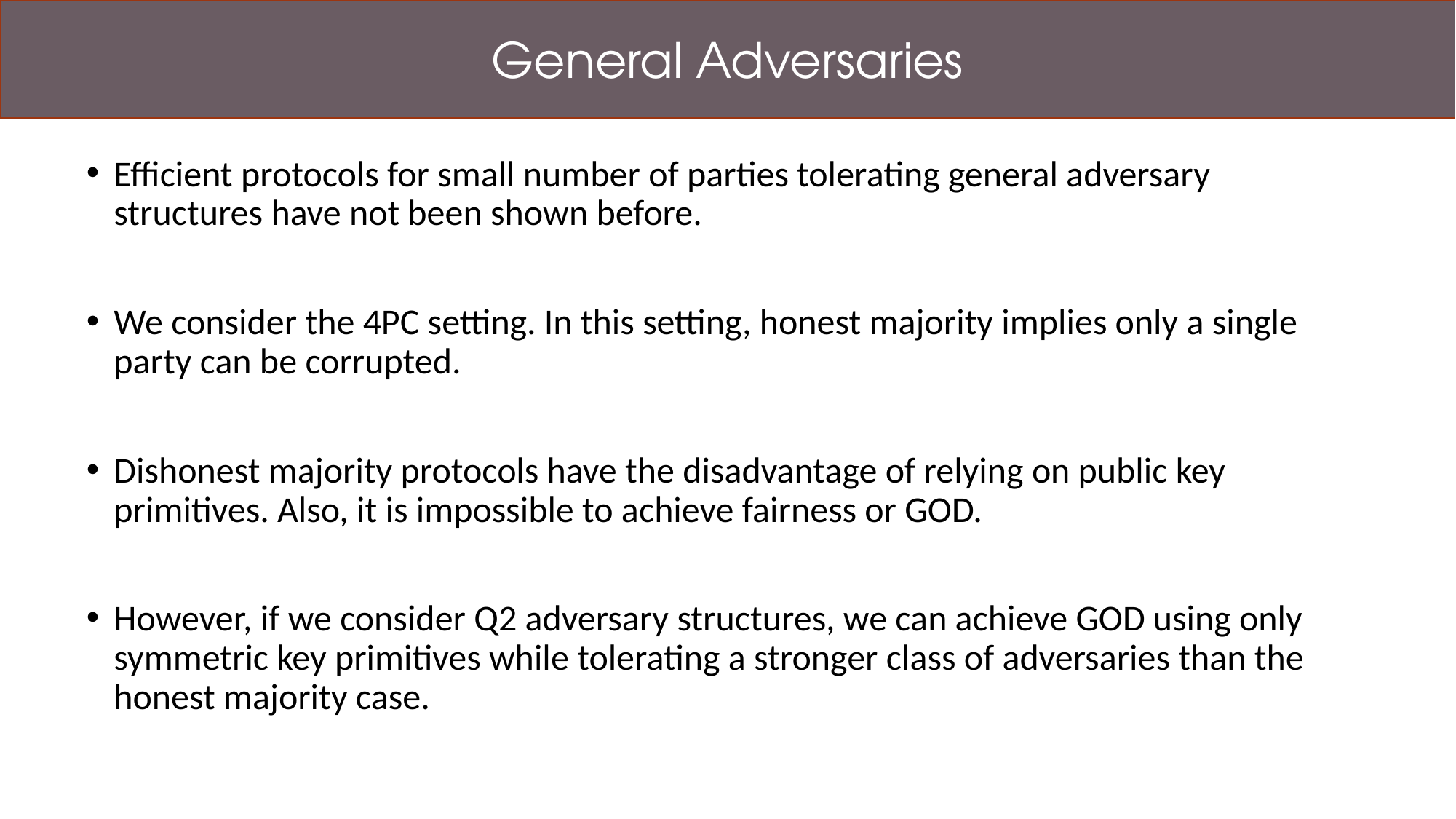

General Adversaries
Efficient protocols for small number of parties tolerating general adversary structures have not been shown before.

We consider the 4PC setting. In this setting, honest majority implies only a single party can be corrupted.

Dishonest majority protocols have the disadvantage of relying on public key primitives. Also, it is impossible to achieve fairness or GOD.

However, if we consider Q2 adversary structures, we can achieve GOD using only symmetric key primitives while tolerating a stronger class of adversaries than the honest majority case.